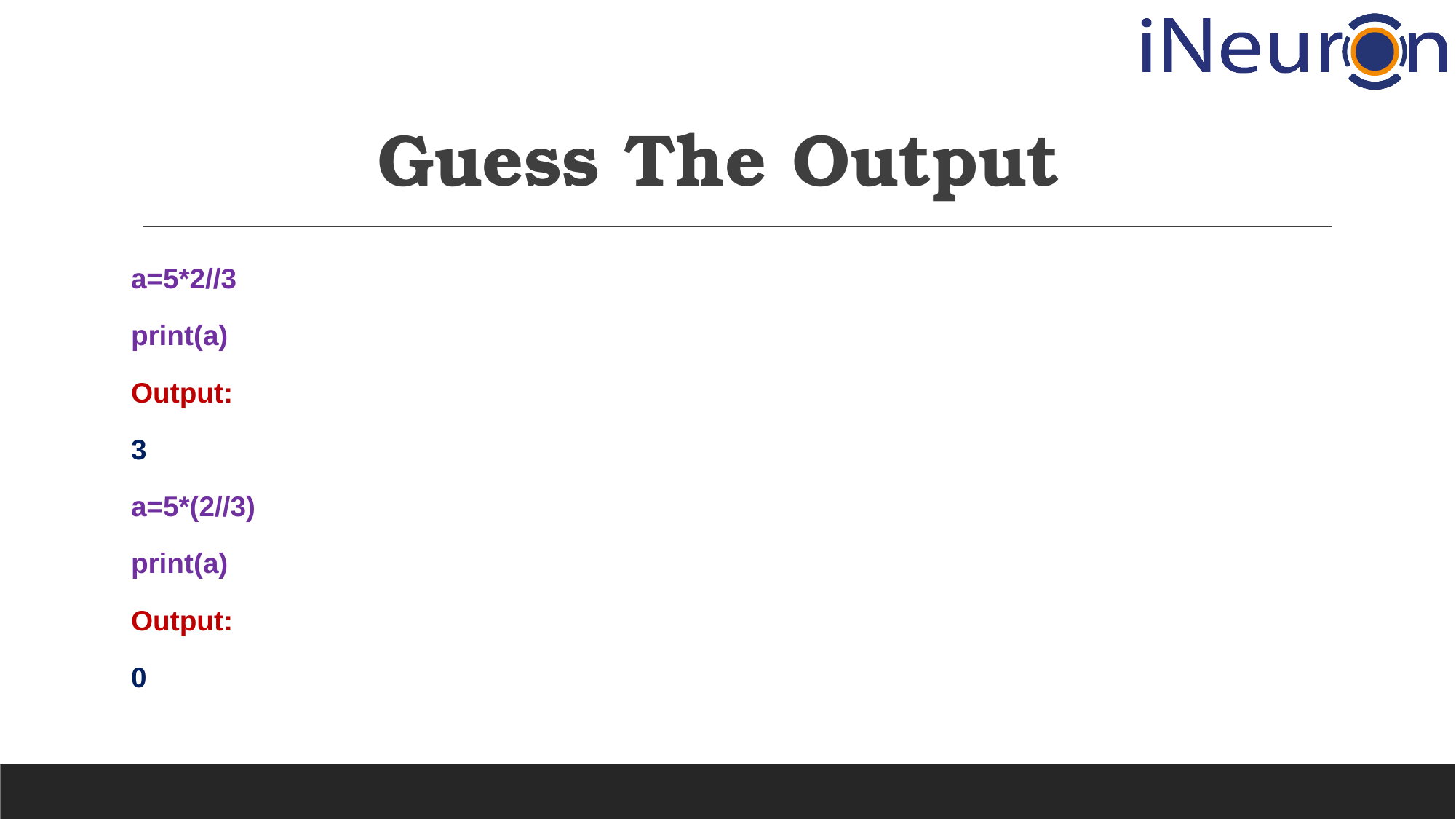

# Guess The Output
a=5*2//3
print(a)
Output:
3
a=5*(2//3)
print(a)
Output:
0